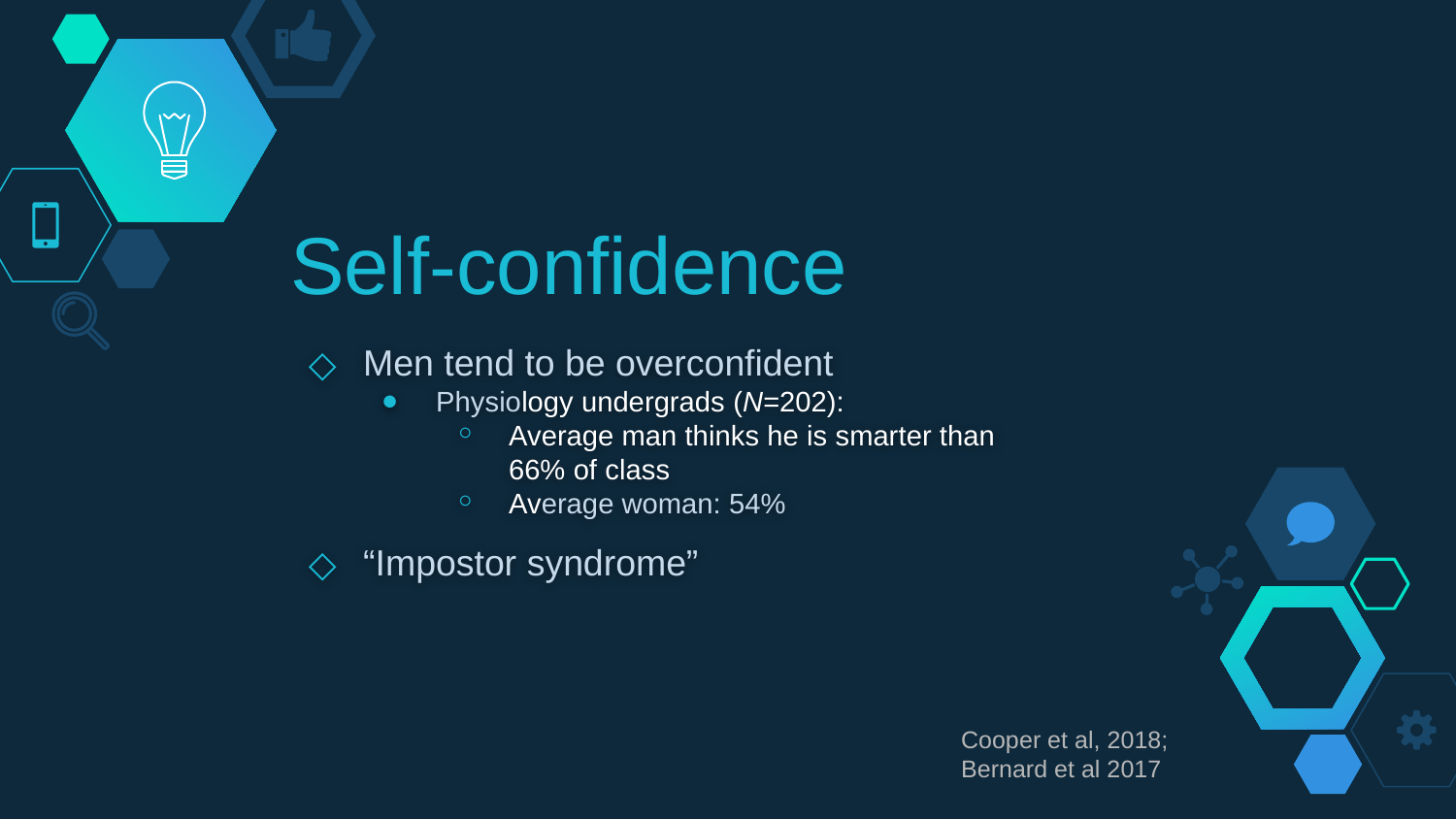

# Self-confidence
Men tend to be overconfident
Physiology undergrads (N=202):
Average man thinks he is smarter than 66% of class
Average woman: 54%
“Impostor syndrome”
Cooper et al, 2018;
Bernard et al 2017